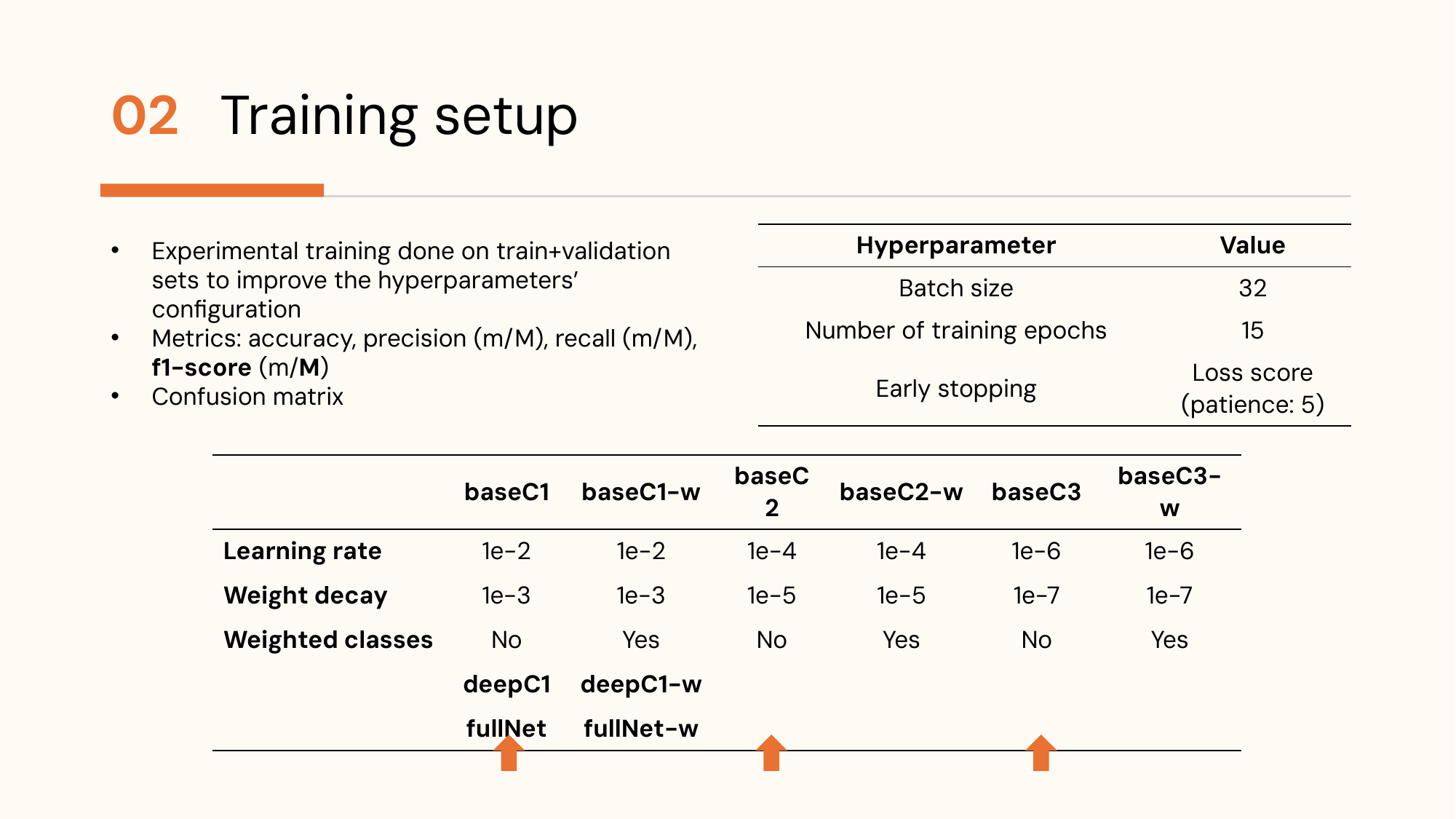

# 02	Training setup

| Hyperparameter | Value |
| --- | --- |
| Batch size | 32 |
| Number of training epochs | 15 |
| Early stopping | Loss score (patience: 5) |
Experimental training done on train+validation sets to improve the hyperparameters’ configuration
Metrics: accuracy, precision (m/M), recall (m/M), f1-score (m/M)
Confusion matrix
|  | baseC1 | baseC1-w | baseC2 | baseC2-w | baseC3 | baseC3-w |
| --- | --- | --- | --- | --- | --- | --- |
| Learning rate | 1e-2 | 1e-2 | 1e-4 | 1e-4 | 1e-6 | 1e-6 |
| Weight decay | 1e-3 | 1e-3 | 1e-5 | 1e-5 | 1e-7 | 1e-7 |
| Weighted classes | No | Yes | No | Yes | No | Yes |
|  | deepC1 | deepC1-w |  |  |  |  |
|  | fullNet | fullNet-w |  |  |  |  |